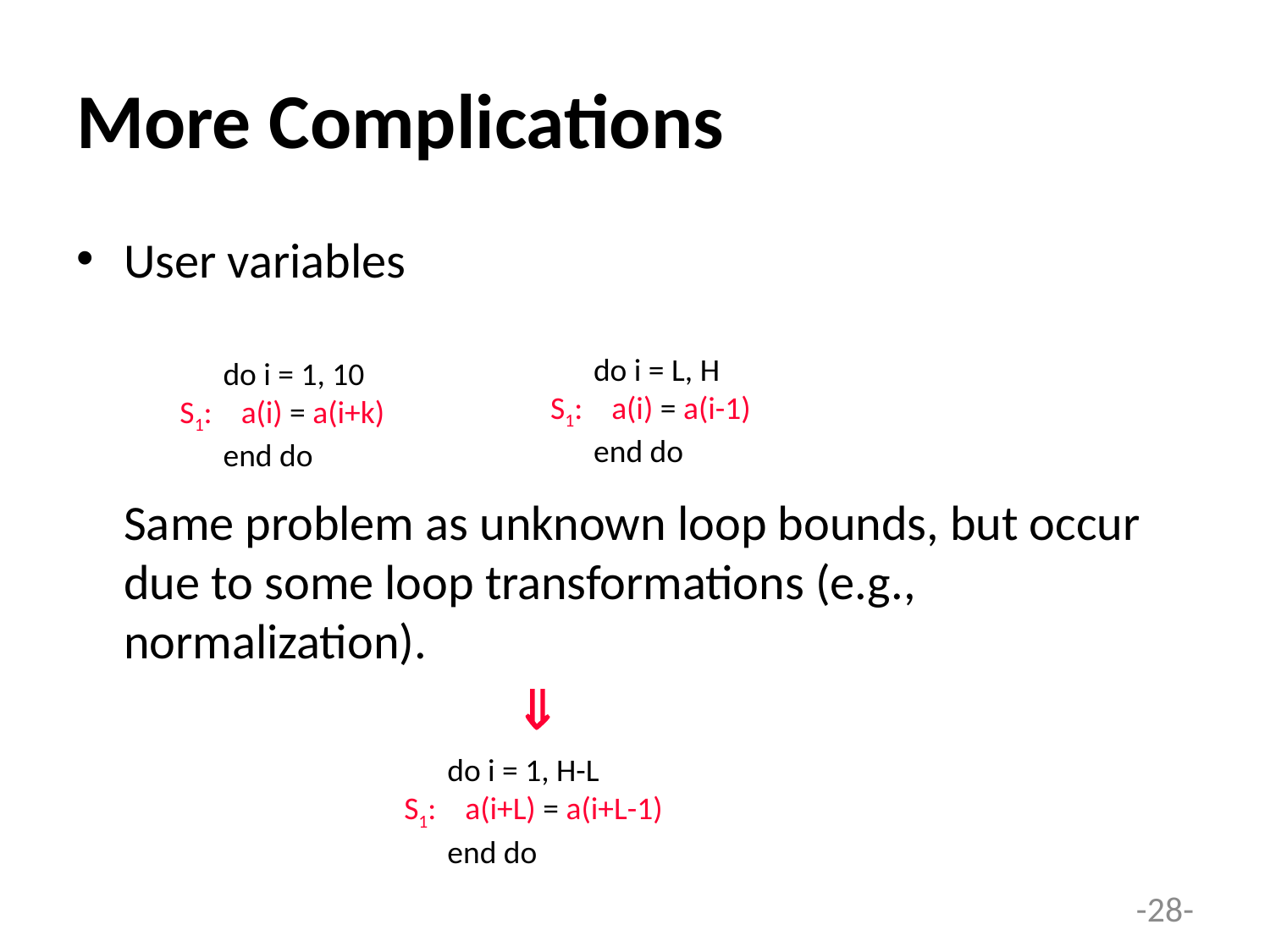

# More Complications
User variables
Same problem as unknown loop bounds, but occur due to some loop transformations (e.g., normalization).
      do i = L, H
S1:    a(i) = a(i-1)
      end do
      do i = 1, 10
S1:    a(i) = a(i+k)
      end do
⇓
      do i = 1, H-L
S1:    a(i+L) = a(i+L-1)
      end do
-28-